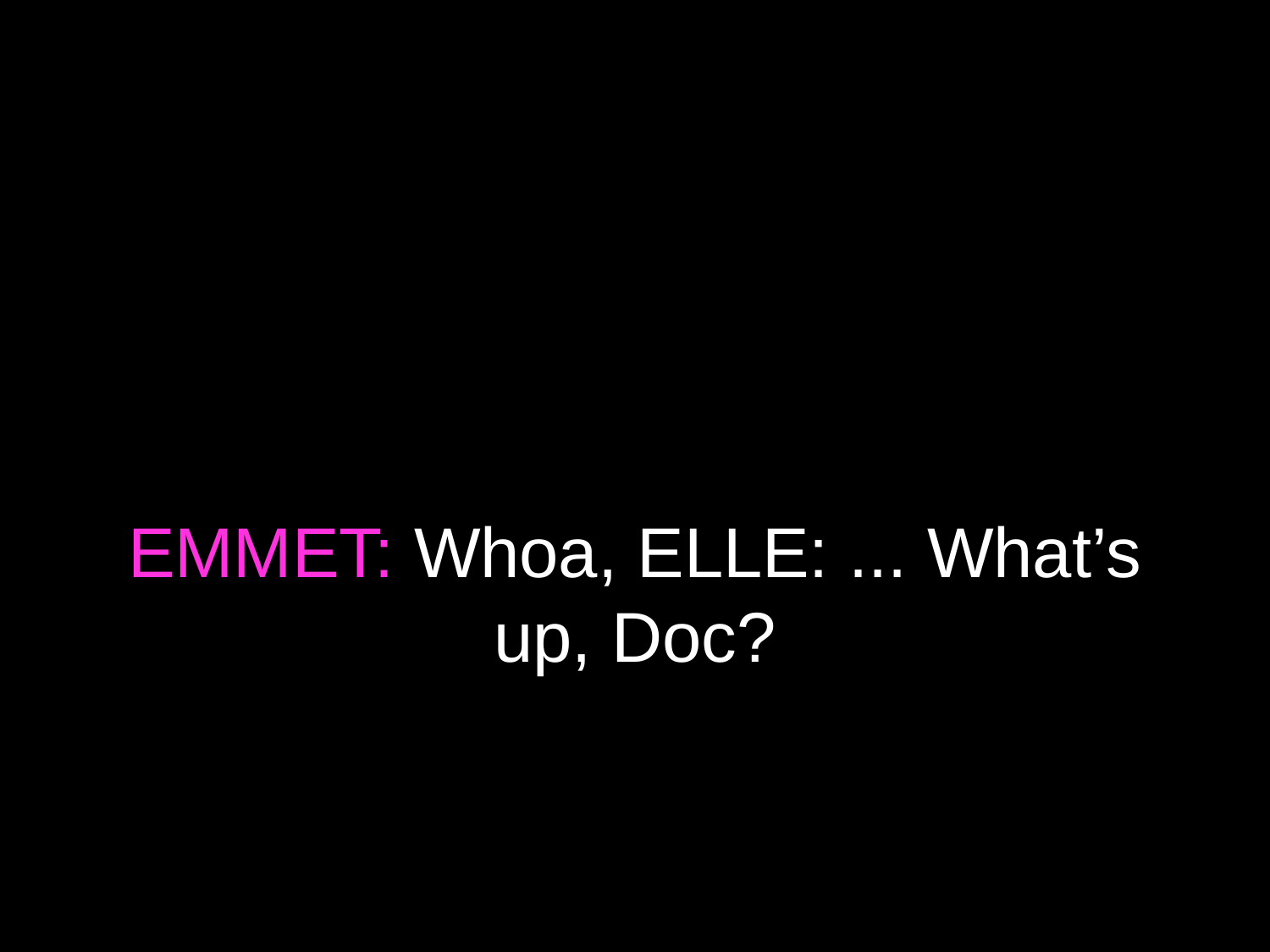

# EMMET: Whoa, ELLE: ... What’s up, Doc?